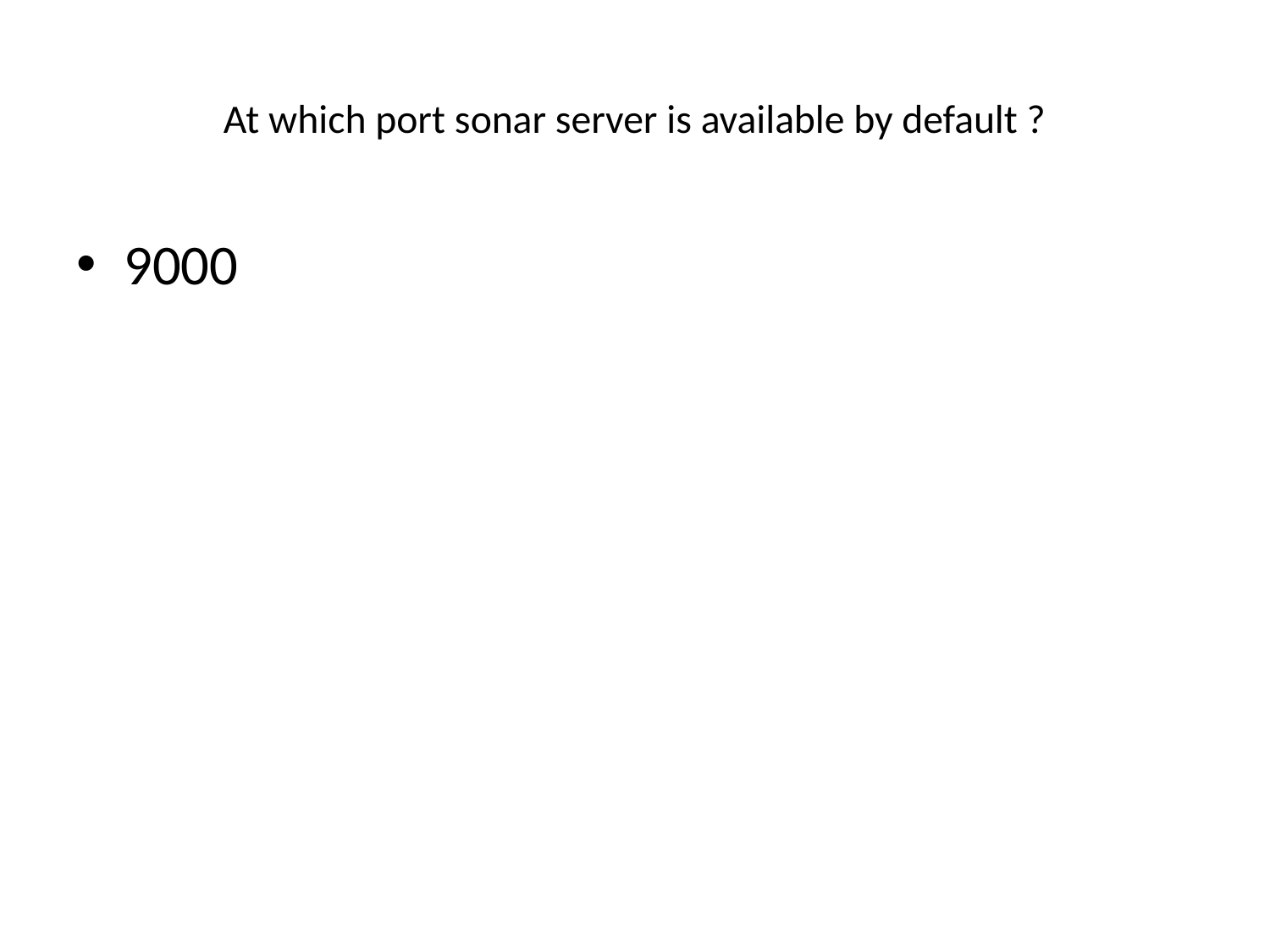

# At which port sonar server is available by default ?
9000